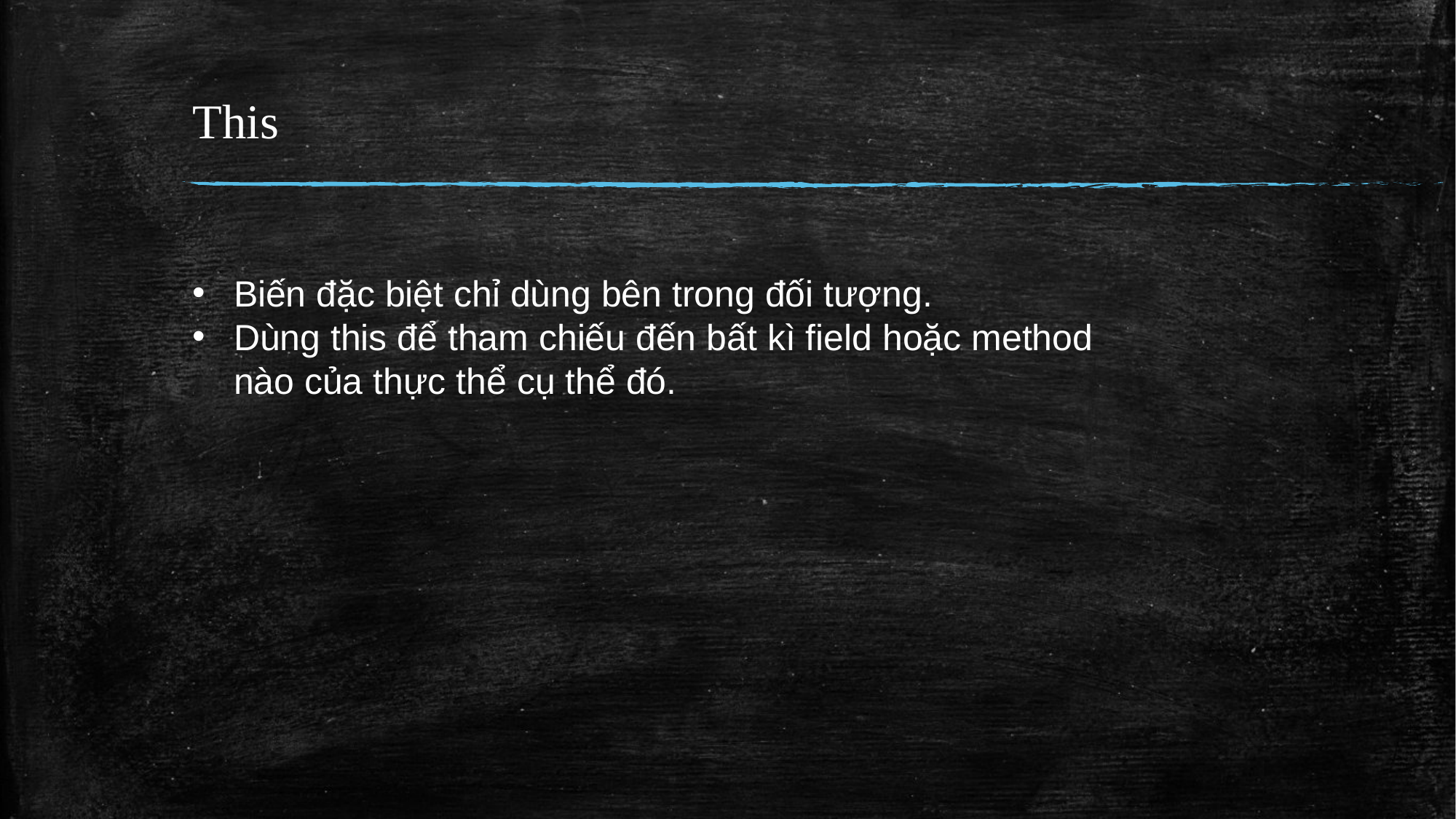

# This
Biến đặc biệt chỉ dùng bên trong đối tượng.
Dùng this để tham chiếu đến bất kì field hoặc method nào của thực thể cụ thể đó.